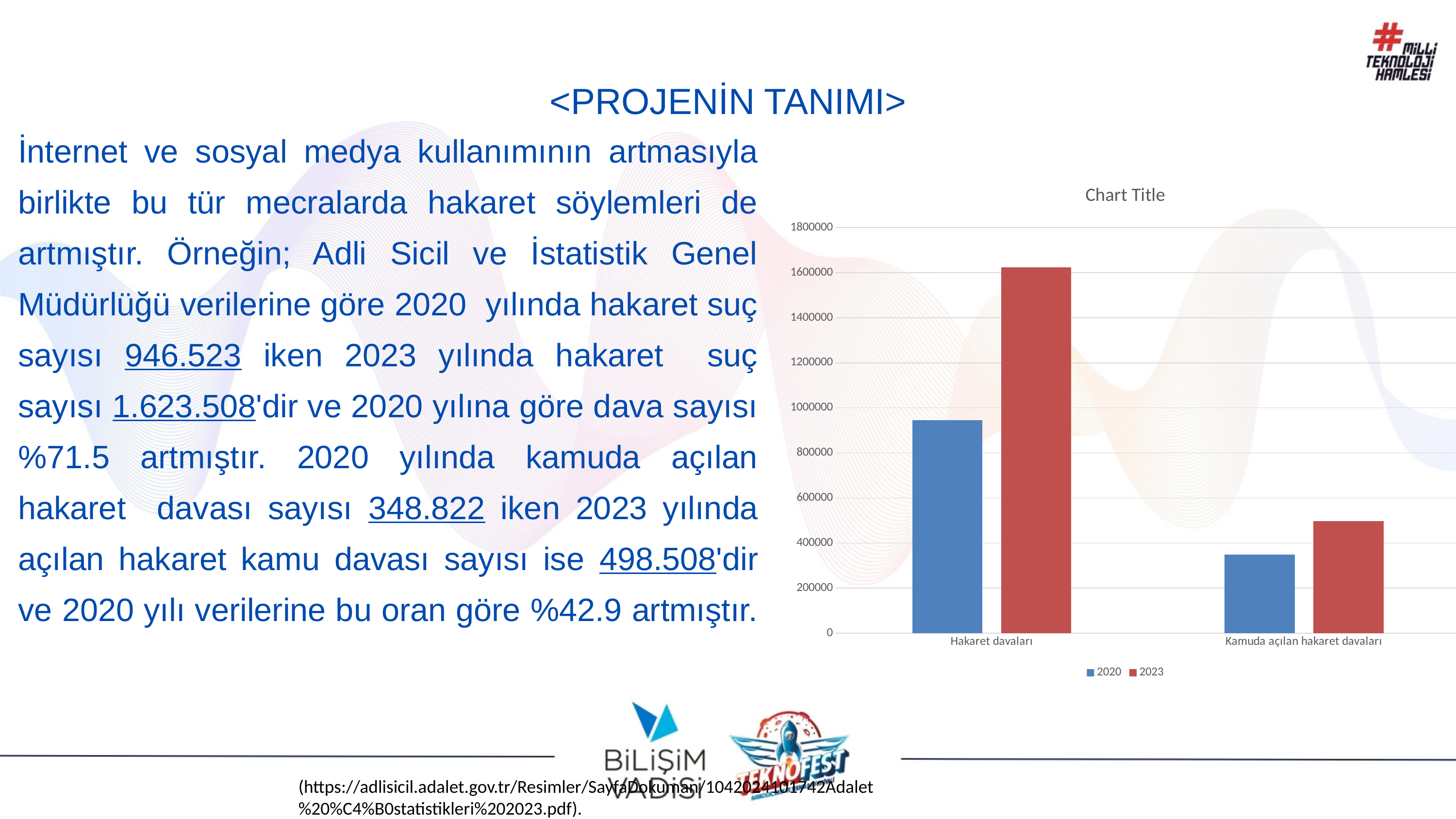

<PROJENİN TANIMI>
İnternet ve sosyal medya kullanımının artmasıyla birlikte bu tür mecralarda hakaret söylemleri de artmıştır. Örneğin; Adli Sicil ve İstatistik Genel Müdürlüğü verilerine göre 2020  yılında hakaret suç sayısı 946.523 iken 2023 yılında hakaret  suç sayısı 1.623.508'dir ve 2020 yılına göre dava sayısı %71.5 artmıştır. 2020 yılında kamuda açılan hakaret  davası sayısı 348.822 iken 2023 yılında açılan hakaret kamu davası sayısı ise 498.508'dir ve 2020 yılı verilerine bu oran göre %42.9 artmıştır.

### Chart:

| Category | 2020 | 2023 |
|---|---|---|
| Hakaret davaları | 946523.0 | 1623508.0 |
| Kamuda açılan hakaret davaları | 348822.0 | 498508.0 |
(https://adlisicil.adalet.gov.tr/Resimler/SayfaDokuman/1042024101742Adalet%20%C4%B0statistikleri%202023.pdf).